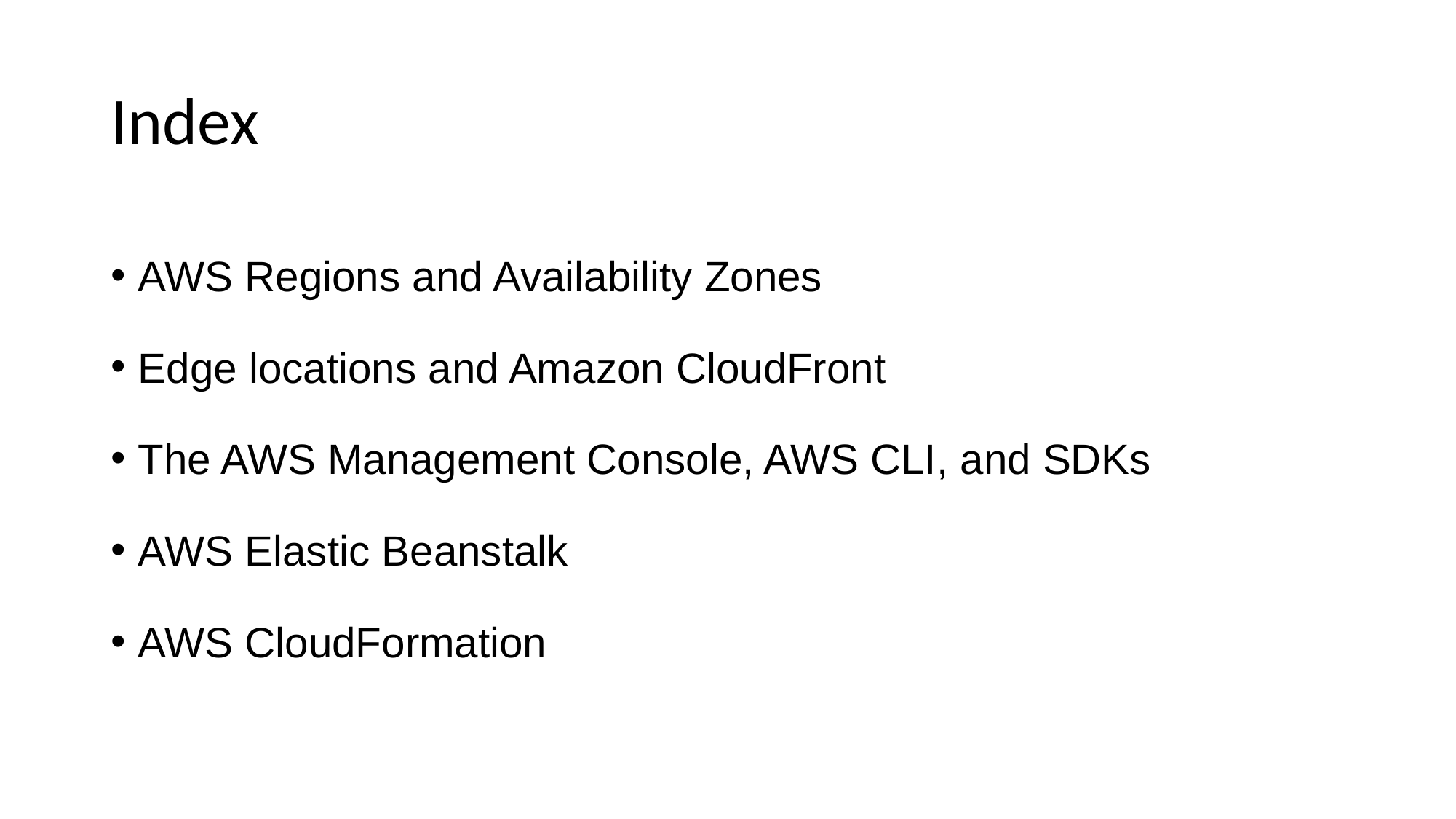

# Index
AWS Regions and Availability Zones
Edge locations and Amazon CloudFront
The AWS Management Console, AWS CLI, and SDKs
AWS Elastic Beanstalk
AWS CloudFormation